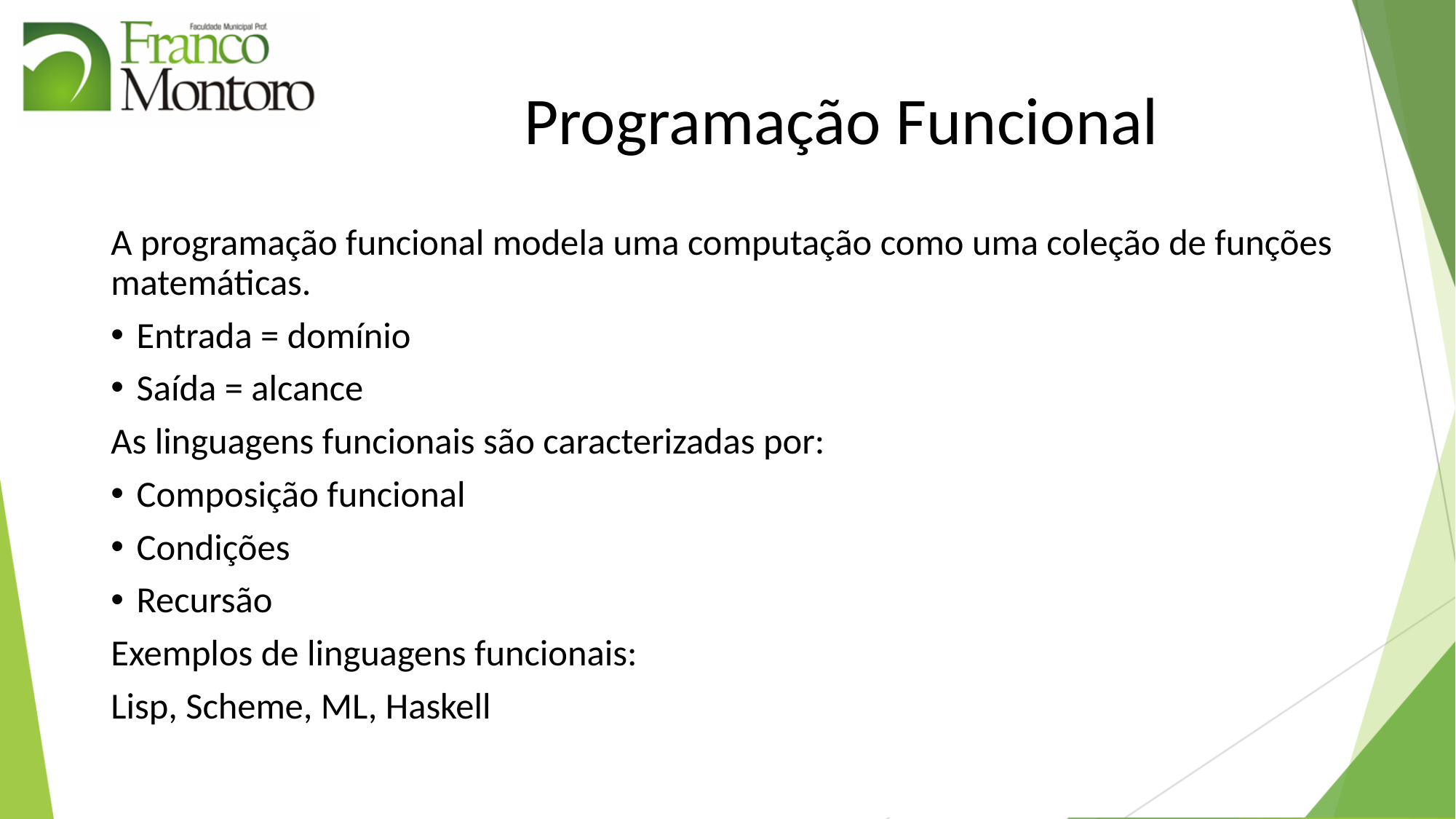

# Programação Funcional
A programação funcional modela uma computação como uma coleção de funções matemáticas.
Entrada = domínio
Saída = alcance
As linguagens funcionais são caracterizadas por:
Composição funcional
Condições
Recursão
Exemplos de linguagens funcionais:
Lisp, Scheme, ML, Haskell